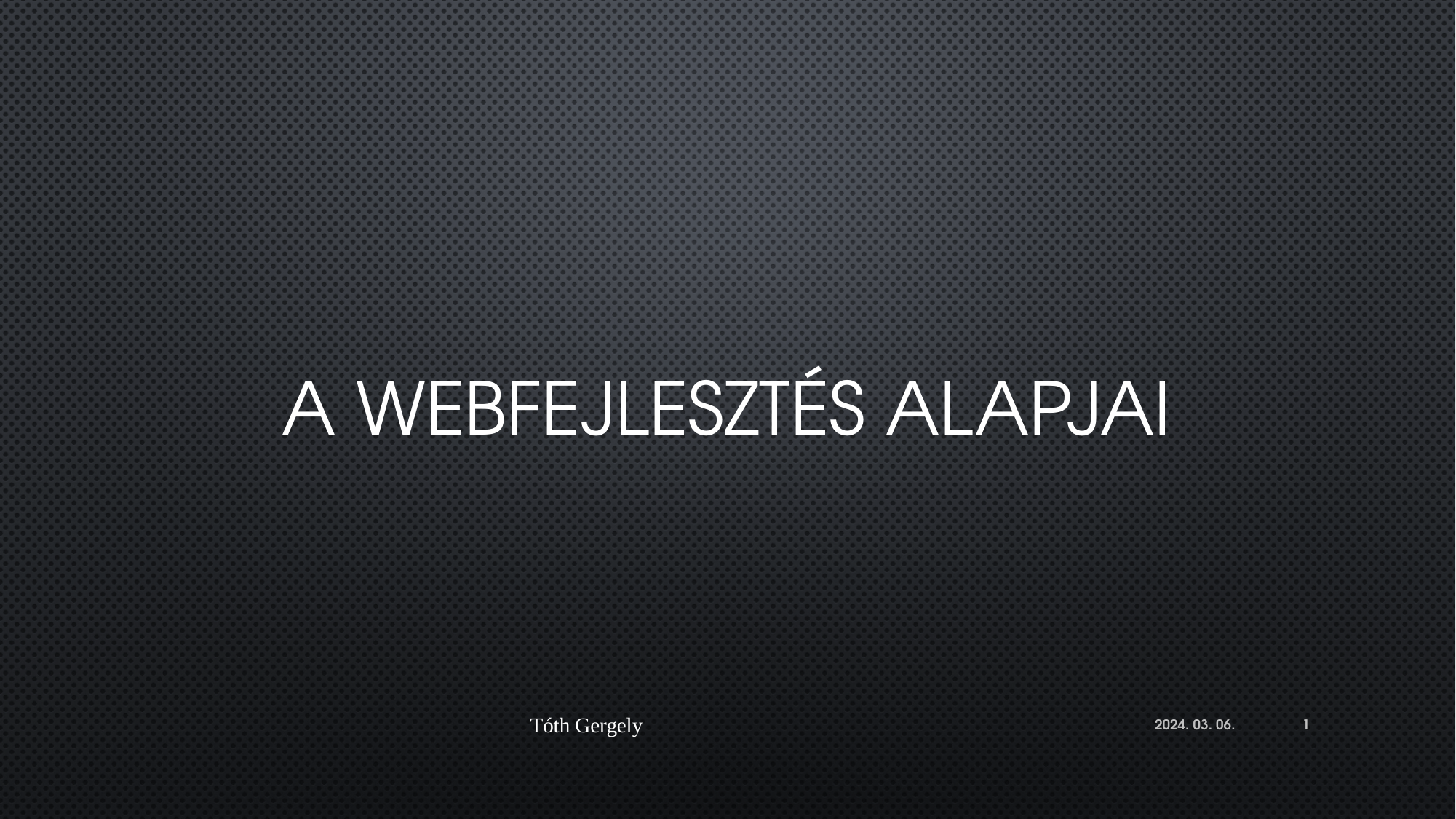

# A Webfejlesztés alapjai

Tóth Gergely
2024. 03. 06.
1